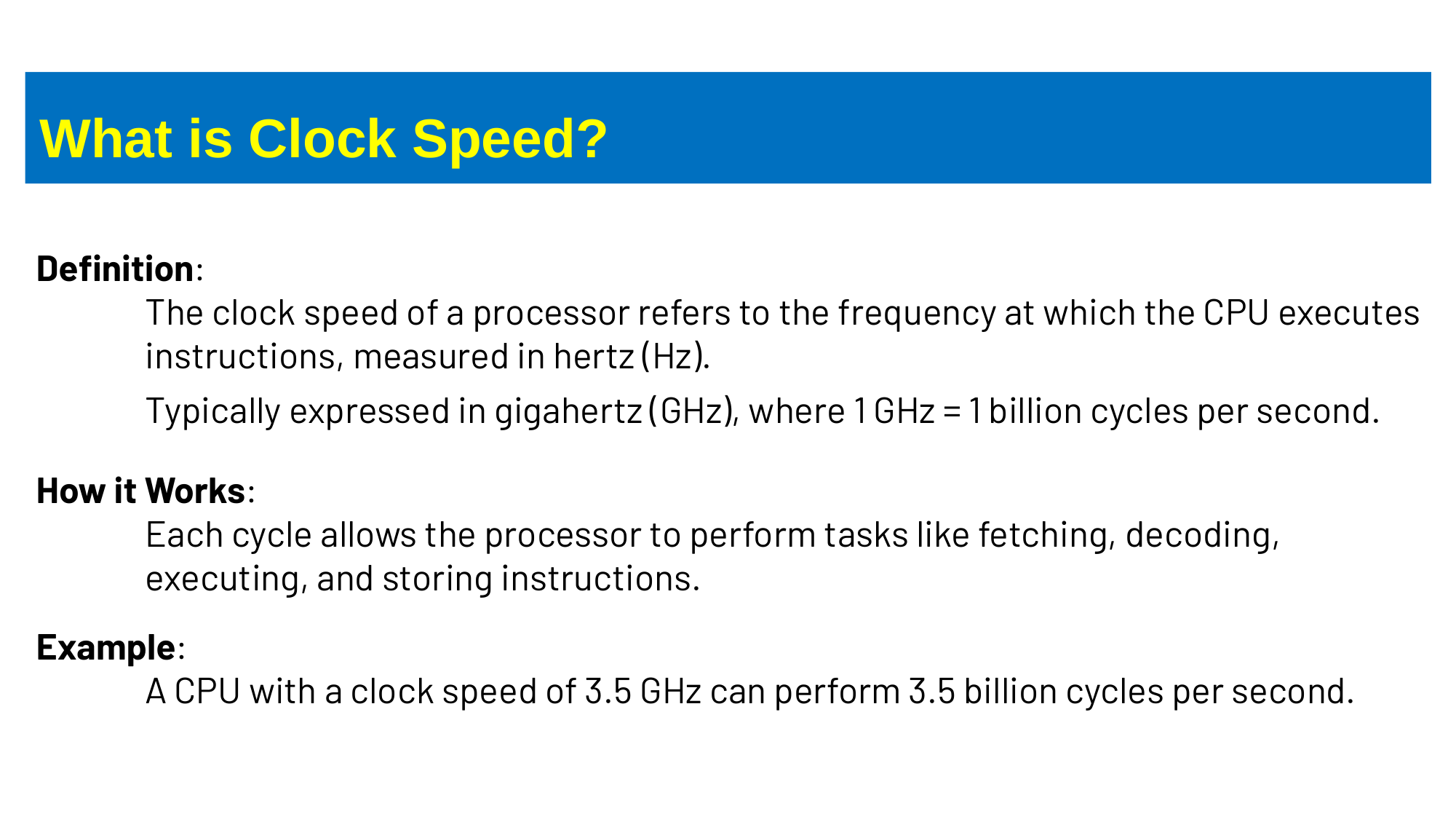

What is Clock Speed?
Definition:
   The clock speed of a processor refers to the frequency at which the CPU executes    instructions, measured in hertz (Hz).

   Typically expressed in gigahertz (GHz), where 1 GHz = 1 billion cycles per second.

How it Works:
   Each cycle allows the processor to perform tasks like fetching, decoding,               executing, and storing instructions.

Example:
   A CPU with a clock speed of 3.5 GHz can perform 3.5 billion cycles per second.